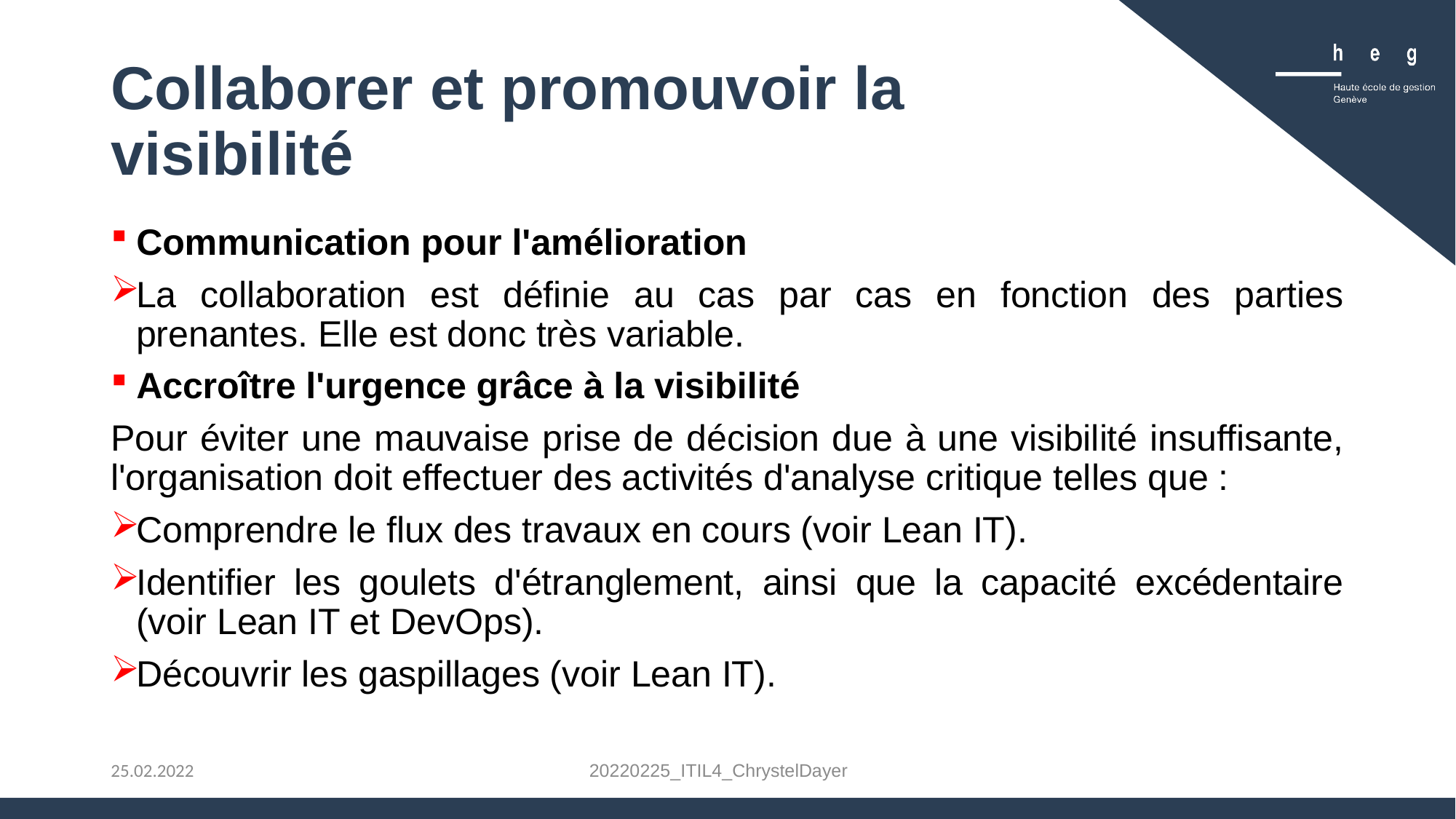

# Collaborer et promouvoir la visibilité
Communication pour l'amélioration
La collaboration est définie au cas par cas en fonction des parties prenantes. Elle est donc très variable.
Accroître l'urgence grâce à la visibilité
Pour éviter une mauvaise prise de décision due à une visibilité insuffisante, l'organisation doit effectuer des activités d'analyse critique telles que :
Comprendre le flux des travaux en cours (voir Lean IT).
Identifier les goulets d'étranglement, ainsi que la capacité excédentaire (voir Lean IT et DevOps).
Découvrir les gaspillages (voir Lean IT).

20220225_ITIL4_ChrystelDayer